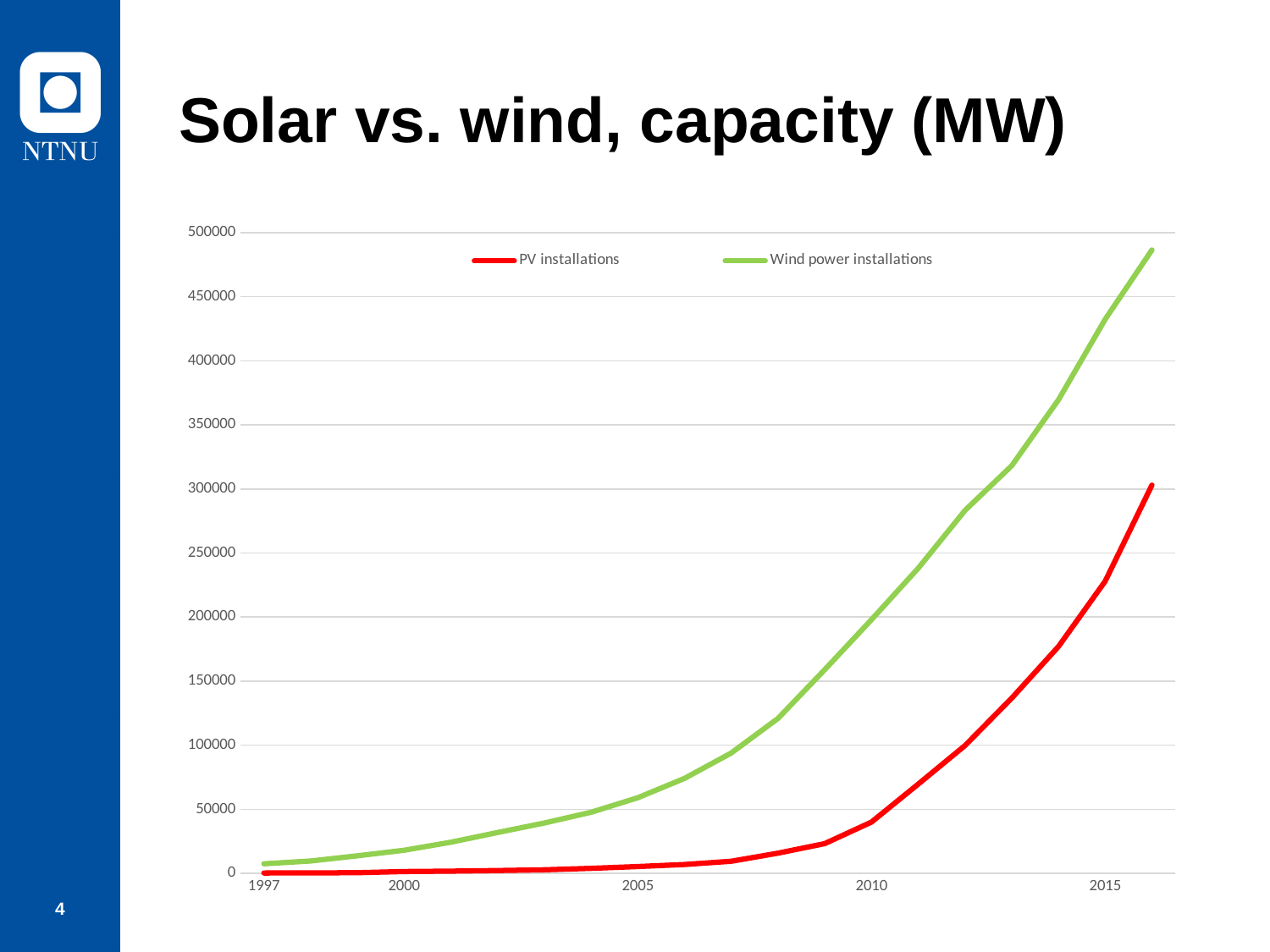

# Solar vs. wind, capacity (MW)

### Chart

| Category | PV installations | Wind power installations |
|---|---|---|
| 1997 | 305.0 | 7480.0 |
|  | 386.0 | 9667.0 |
|  | 510.0 | 13700.0 |
| 2000 | 1425.0 | 18039.0 |
|  | 1753.0 | 24332.0 |
|  | 2220.0 | 31881.0 |
|  | 2798.0 | 39295.0 |
|  | 3911.0 | 47681.0 |
| 2005 | 5340.0 | 59012.0 |
|  | 6915.0 | 74112.0 |
|  | 9443.0 | 93919.0 |
|  | 15772.0 | 120894.0 |
|  | 23210.0 | 158975.0 |
| 2010 | 40019.0 | 198001.0 |
|  | 69684.0 | 238126.0 |
|  | 99690.0 | 283194.0 |
|  | 136697.0 | 318105.0 |
|  | 177000.0 | 369553.0 |
| 2015 | 228000.0 | 432419.0 |
|  | 303000.0 | 486500.0 |